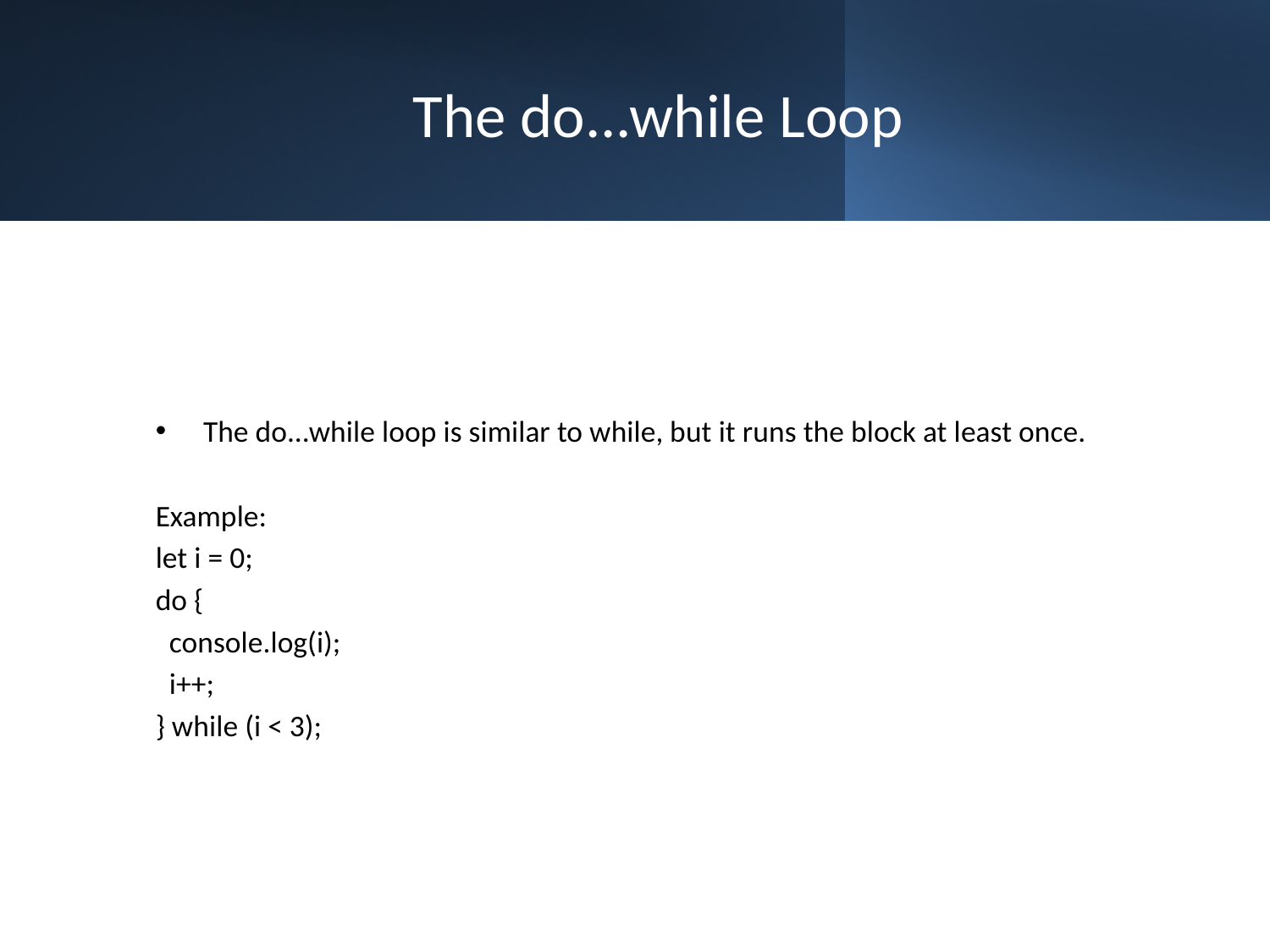

# The do...while Loop
The do...while loop is similar to while, but it runs the block at least once.

Example:
let i = 0;
do {
  console.log(i);
  i++;
} while (i < 3);